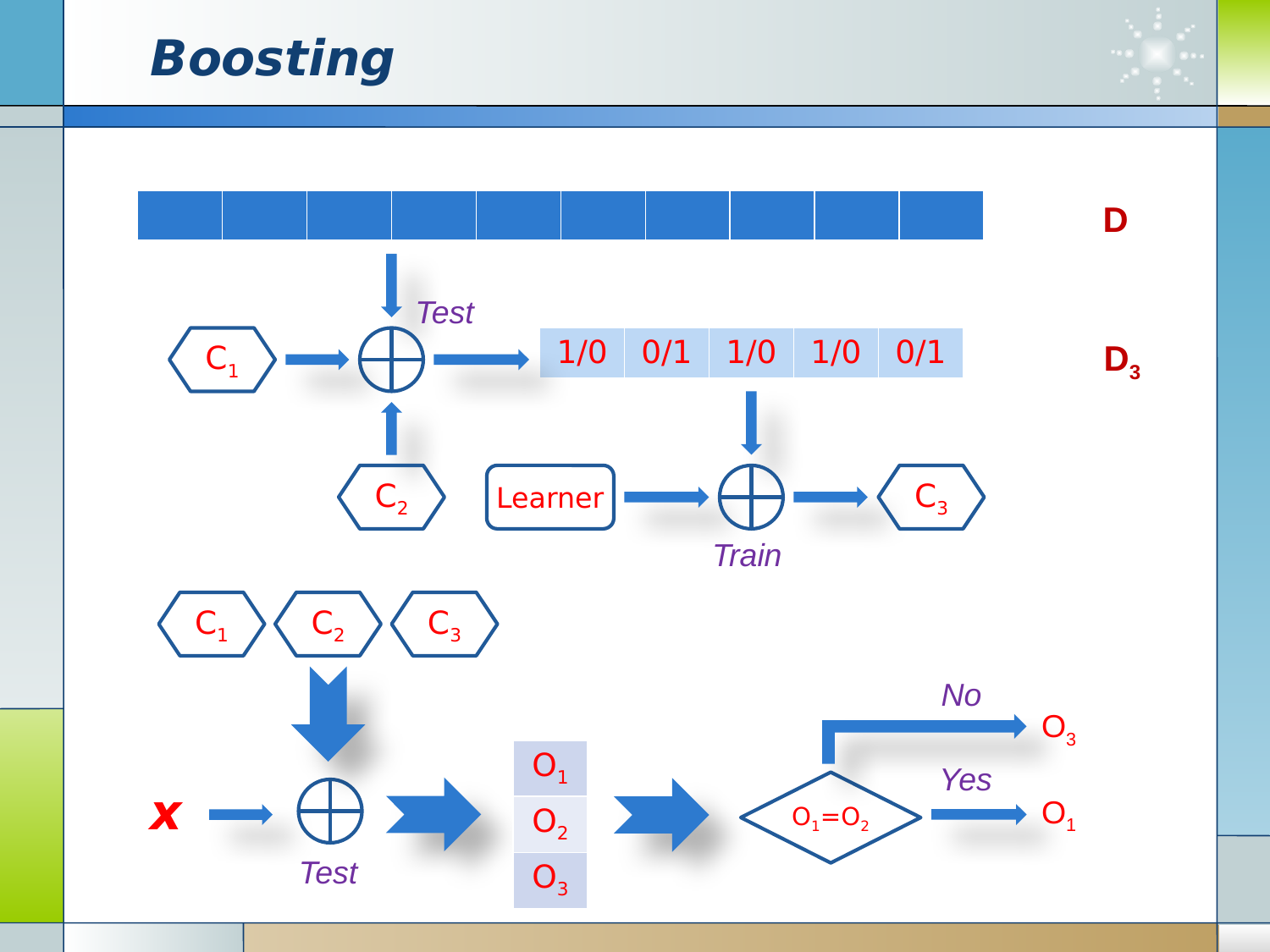

# Boosting
|  |  |  |  |  |  |  |  |  |  |
| --- | --- | --- | --- | --- | --- | --- | --- | --- | --- |
D

Test
C1

| 1/0 | 0/1 | 1/0 | 1/0 | 0/1 |
| --- | --- | --- | --- | --- |
D3

C2
Learner

C3

Train
C1
C2
C3

No

O3
| O1 |
| --- |
| O2 |
| O3 |
Yes
O1=O2

x

O1

Test